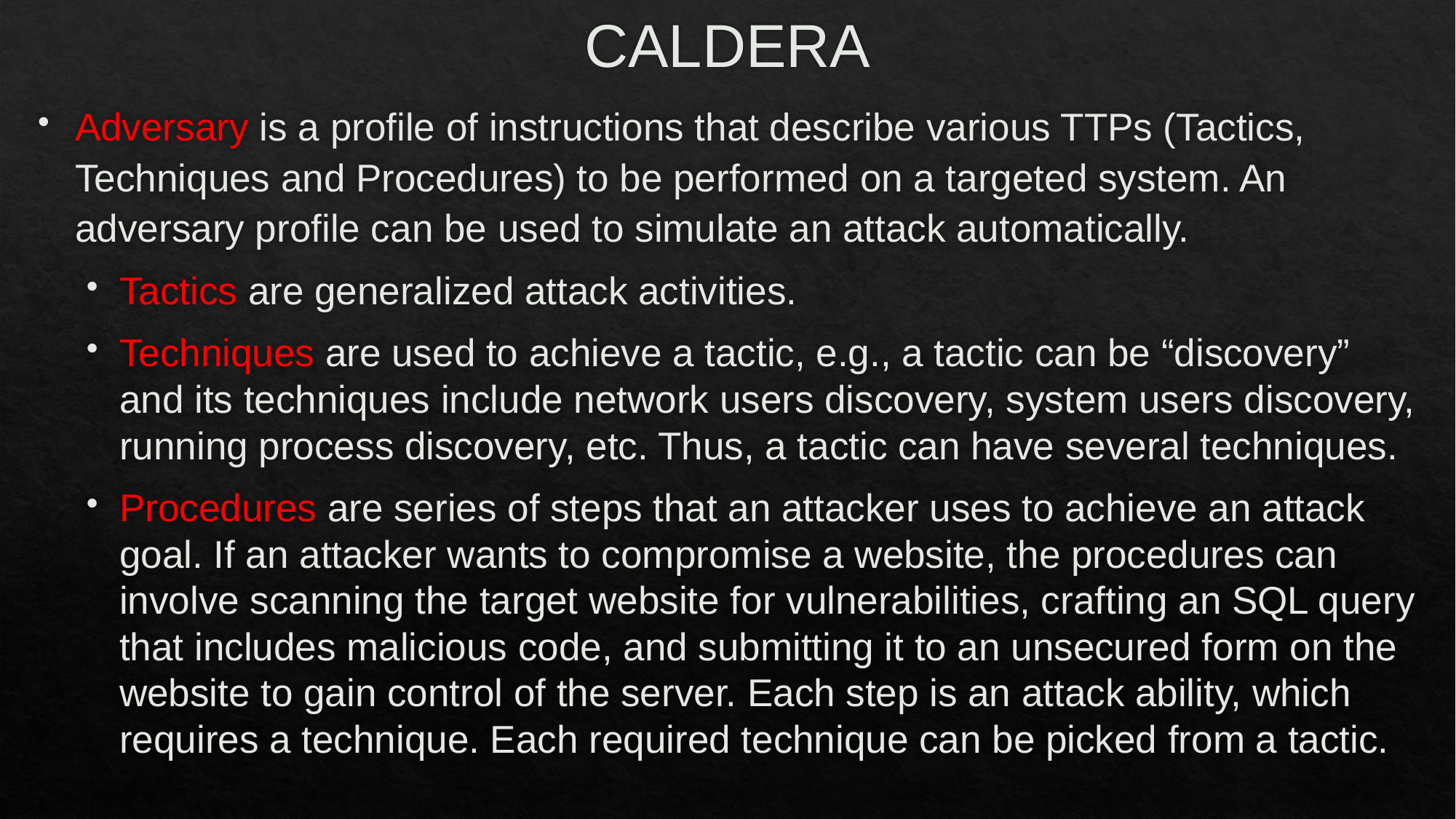

# CALDERA
Adversary is a profile of instructions that describe various TTPs (Tactics, Techniques and Procedures) to be performed on a targeted system. An adversary profile can be used to simulate an attack automatically.
Tactics are generalized attack activities.
Techniques are used to achieve a tactic, e.g., a tactic can be “discovery” and its techniques include network users discovery, system users discovery, running process discovery, etc. Thus, a tactic can have several techniques.
Procedures are series of steps that an attacker uses to achieve an attack goal. If an attacker wants to compromise a website, the procedures can involve scanning the target website for vulnerabilities, crafting an SQL query that includes malicious code, and submitting it to an unsecured form on the website to gain control of the server. Each step is an attack ability, which requires a technique. Each required technique can be picked from a tactic.